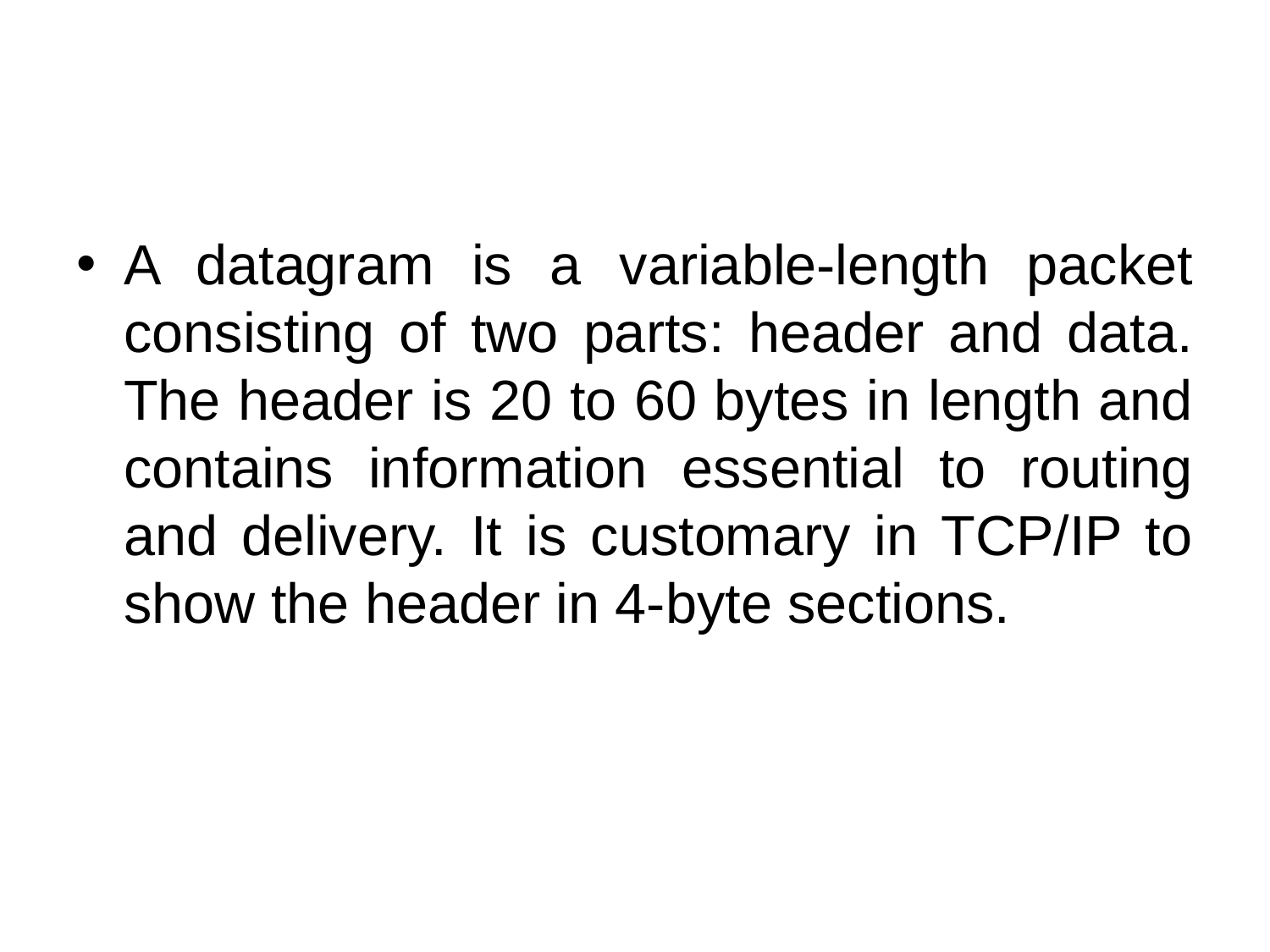

#
A datagram is a variable-length packet consisting of two parts: header and data. The header is 20 to 60 bytes in length and contains information essential to routing and delivery. It is customary in TCP/IP to show the header in 4-byte sections.